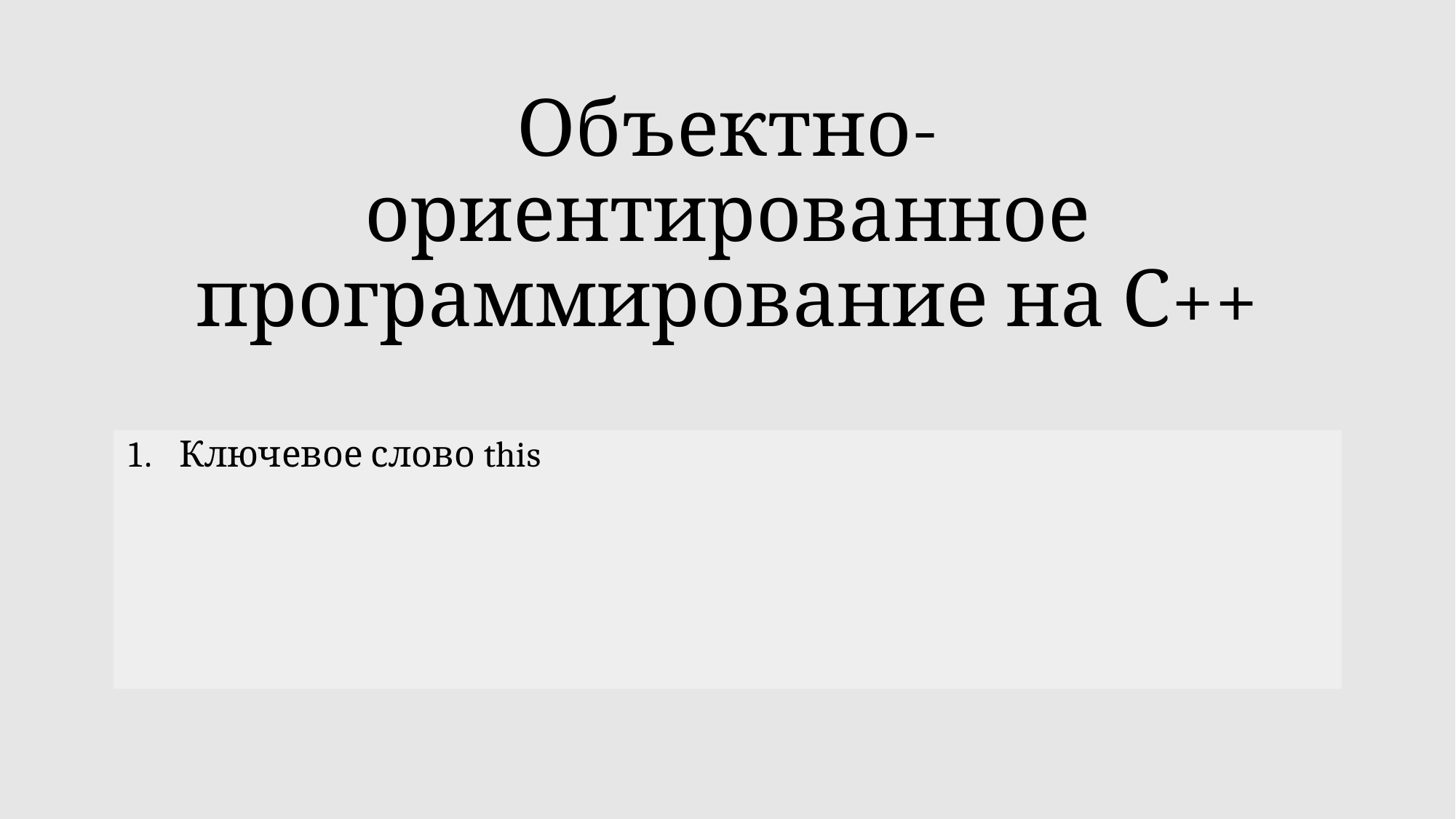

# Объектно-ориентированное программирование на С++
Ключевое слово this